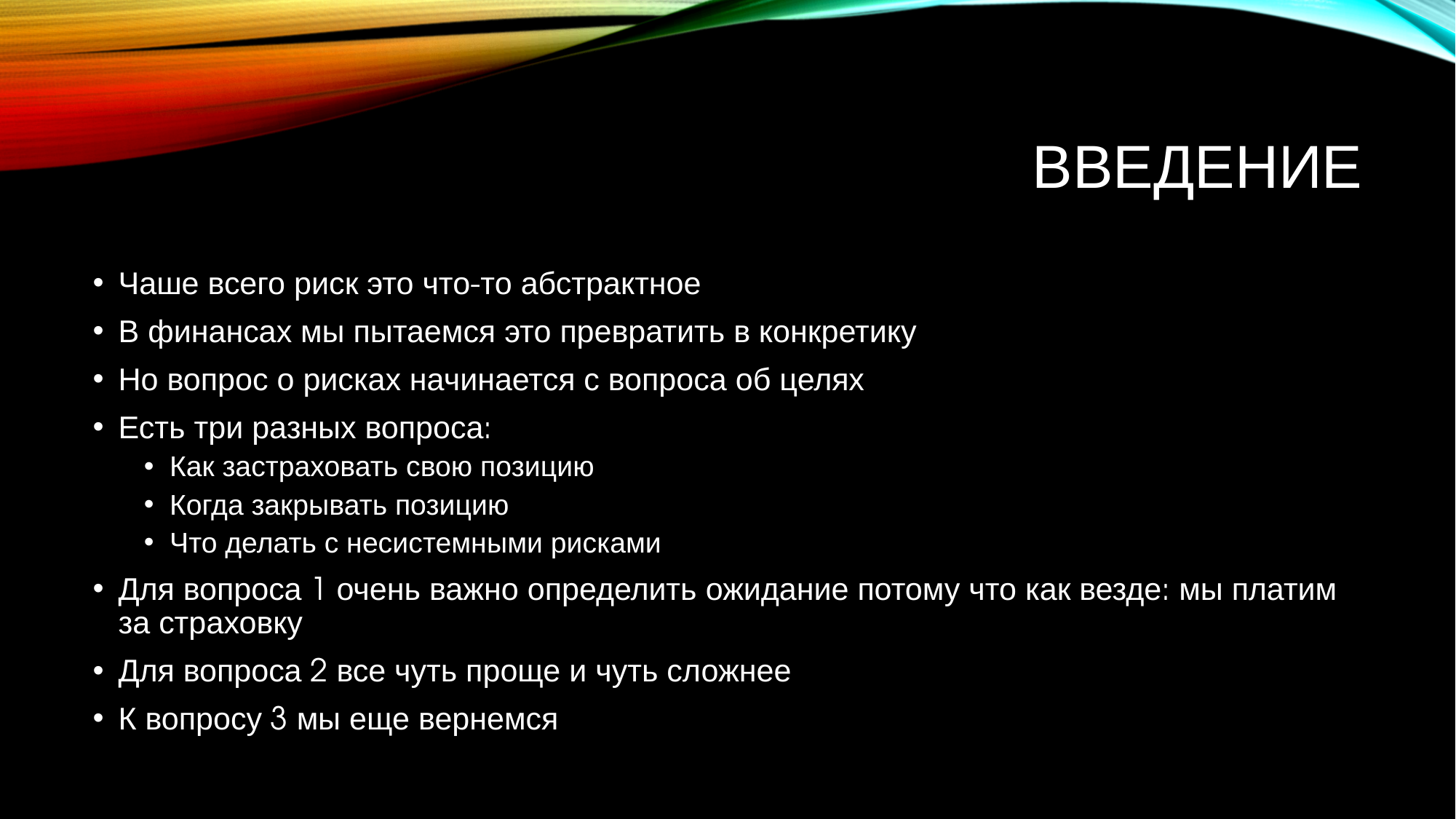

# ВВЕДЕНИЕ
Чаше всего риск это что-то абстрактное
В финансах мы пытаемся это превратить в конкретику
Но вопрос о рисках начинается с вопроса об целях
Есть три разных вопроса:
Как застраховать свою позицию
Когда закрывать позицию
Что делать с несистемными рисками
Для вопроса 1 очень важно определить ожидание потому что как везде: мы платим за страховку
Для вопроса 2 все чуть проще и чуть сложнее
К вопросу 3 мы еще вернемся